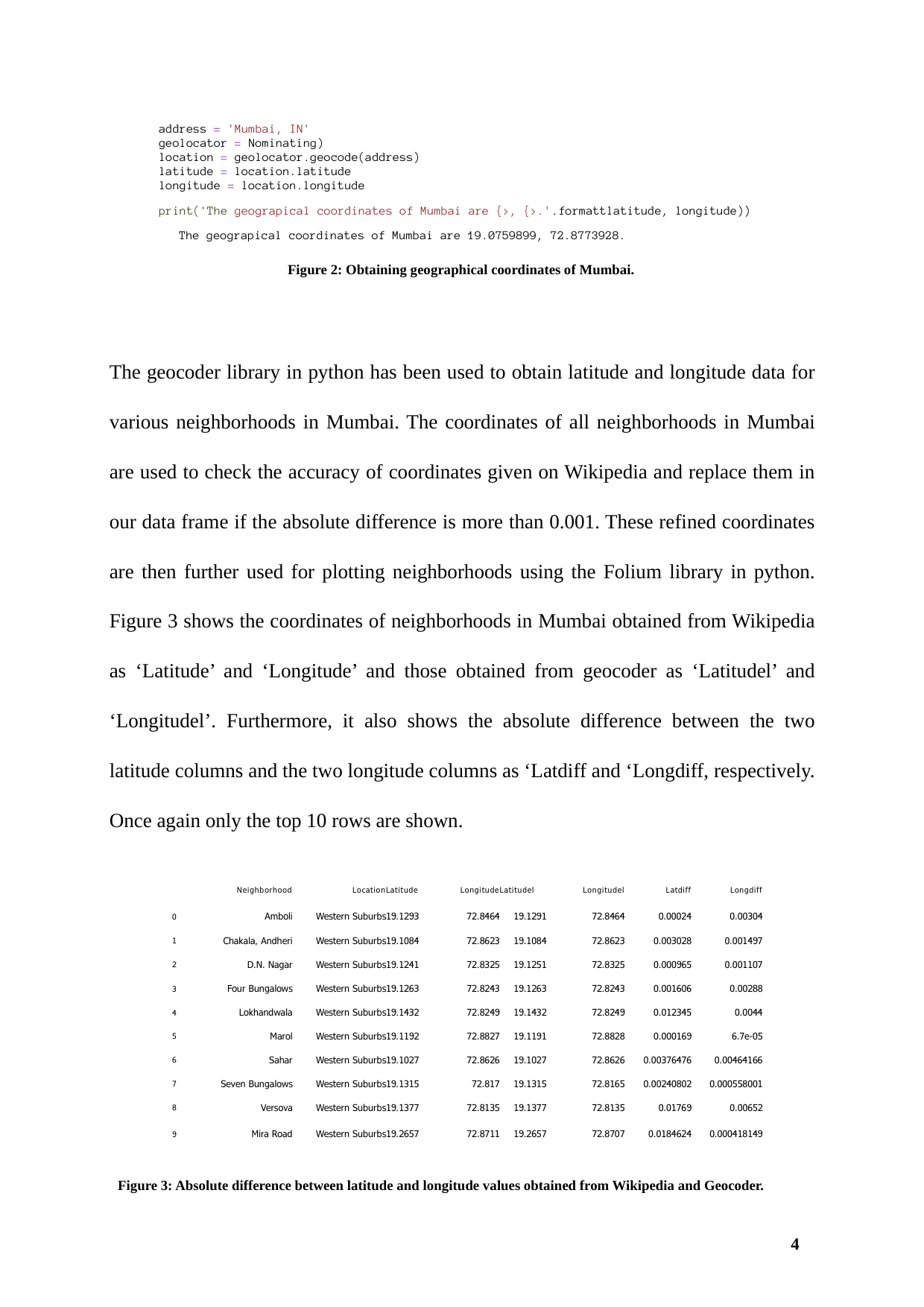

address = 'Mumbai, IN'
geolocator = Nominating)
location = geolocator.geocode(address)
latitude = location.latitude
longitude = location.longitude
print('The geograpical coordinates of Mumbai are {>, {>.'.formattlatitude, longitude)) The geograpical coordinates of Mumbai are 19.0759899, 72.8773928.
Figure 2: Obtaining geographical coordinates of Mumbai.
The geocoder library in python has been used to obtain latitude and longitude data for various neighborhoods in Mumbai. The coordinates of all neighborhoods in Mumbai are used to check the accuracy of coordinates given on Wikipedia and replace them in our data frame if the absolute difference is more than 0.001. These refined coordinates are then further used for plotting neighborhoods using the Folium library in python. Figure 3 shows the coordinates of neighborhoods in Mumbai obtained from Wikipedia as ‘Latitude’ and ‘Longitude’ and those obtained from geocoder as ‘Latitudel’ and ‘Longitudel’. Furthermore, it also shows the absolute difference between the two latitude columns and the two longitude columns as ‘Latdiff and ‘Longdiff, respectively. Once again only the top 10 rows are shown.
|  | Neighborhood | Location | Latitude | Longitude | Latitudel | Longitudel | Latdiff | Longdiff |
| --- | --- | --- | --- | --- | --- | --- | --- | --- |
| 0 | Amboli | Western Suburbs | 19.1293 | 72.8464 | 19.1291 | 72.8464 | 0.00024 | 0.00304 |
| 1 | Chakala, Andheri | Western Suburbs | 19.1084 | 72.8623 | 19.1084 | 72.8623 | 0.003028 | 0.001497 |
| 2 | D.N. Nagar | Western Suburbs | 19.1241 | 72.8325 | 19.1251 | 72.8325 | 0.000965 | 0.001107 |
| 3 | Four Bungalows | Western Suburbs | 19.1263 | 72.8243 | 19.1263 | 72.8243 | 0.001606 | 0.00288 |
| 4 | Lokhandwala | Western Suburbs | 19.1432 | 72.8249 | 19.1432 | 72.8249 | 0.012345 | 0.0044 |
| 5 | Marol | Western Suburbs | 19.1192 | 72.8827 | 19.1191 | 72.8828 | 0.000169 | 6.7e-05 |
| 6 | Sahar | Western Suburbs | 19.1027 | 72.8626 | 19.1027 | 72.8626 | 0.00376476 | 0.00464166 |
| 7 | Seven Bungalows | Western Suburbs | 19.1315 | 72.817 | 19.1315 | 72.8165 | 0.00240802 | 0.000558001 |
| 8 | Versova | Western Suburbs | 19.1377 | 72.8135 | 19.1377 | 72.8135 | 0.01769 | 0.00652 |
| 9 | Mira Road | Western Suburbs | 19.2657 | 72.8711 | 19.2657 | 72.8707 | 0.0184624 | 0.000418149 |
Figure 3: Absolute difference between latitude and longitude values obtained from Wikipedia and Geocoder.
4